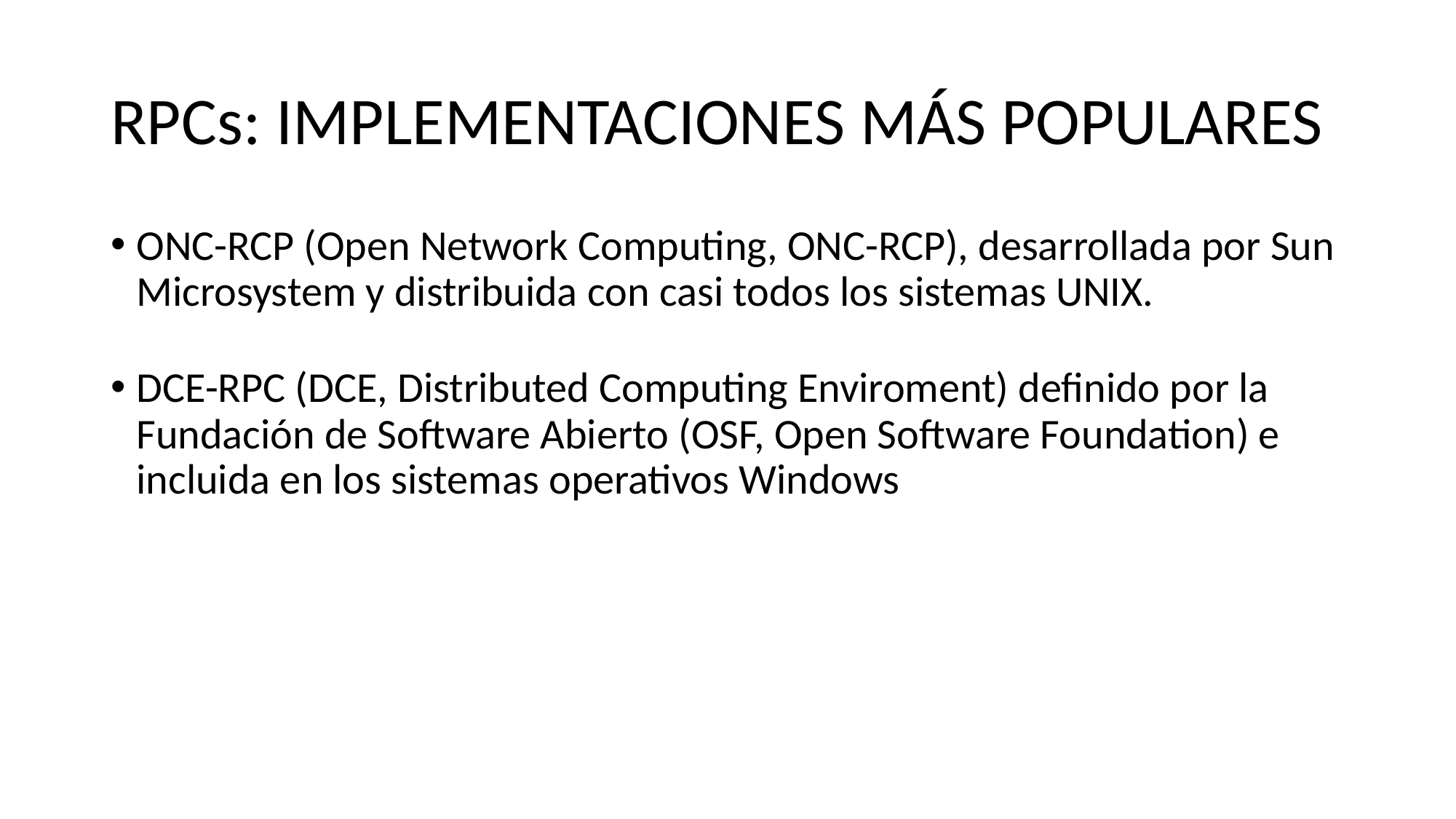

RPCs: IMPLEMENTACIONES MÁS POPULARES
ONC-RCP (Open Network Computing, ONC-RCP), desarrollada por Sun Microsystem y distribuida con casi todos los sistemas UNIX.

DCE-RPC (DCE, Distributed Computing Enviroment) definido por la Fundación de Software Abierto (OSF, Open Software Foundation) e incluida en los sistemas operativos Windows